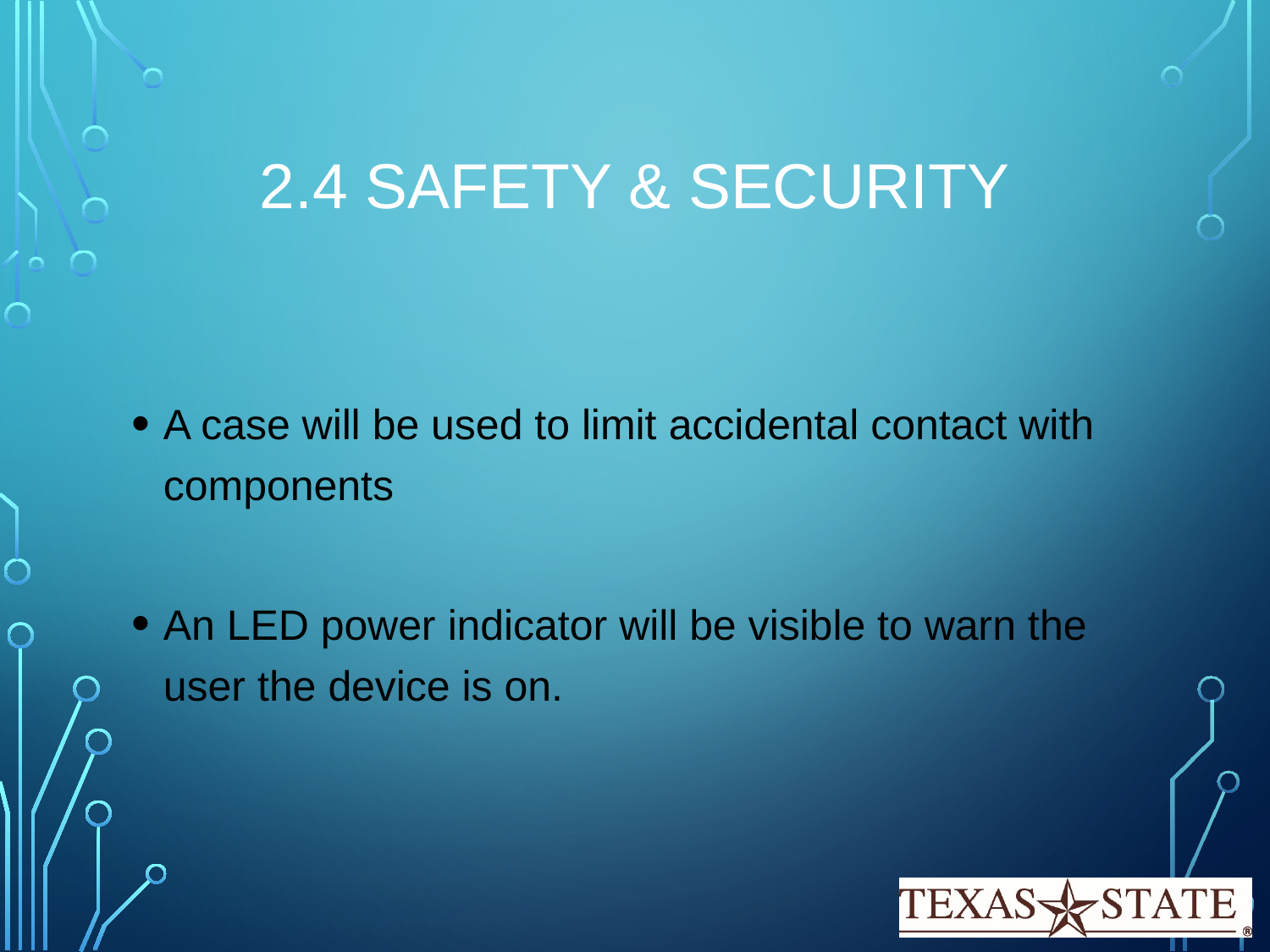

# 2.4 Safety & Security

A case will be used to limit accidental contact with components
An LED power indicator will be visible to warn the user the device is on.